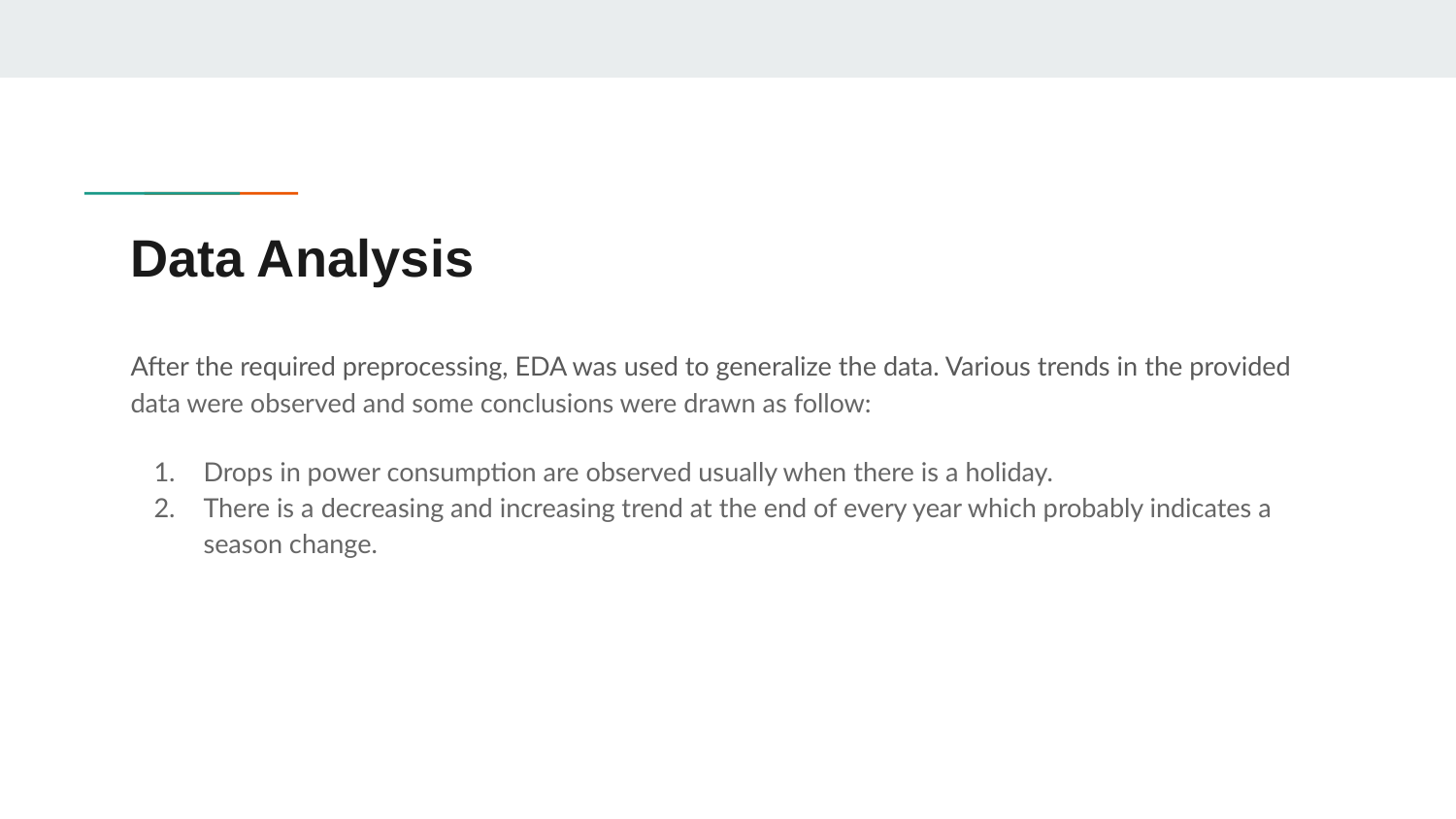

# Data Analysis
After the required preprocessing, EDA was used to generalize the data. Various trends in the provided data were observed and some conclusions were drawn as follow:
Drops in power consumption are observed usually when there is a holiday.
There is a decreasing and increasing trend at the end of every year which probably indicates a season change.